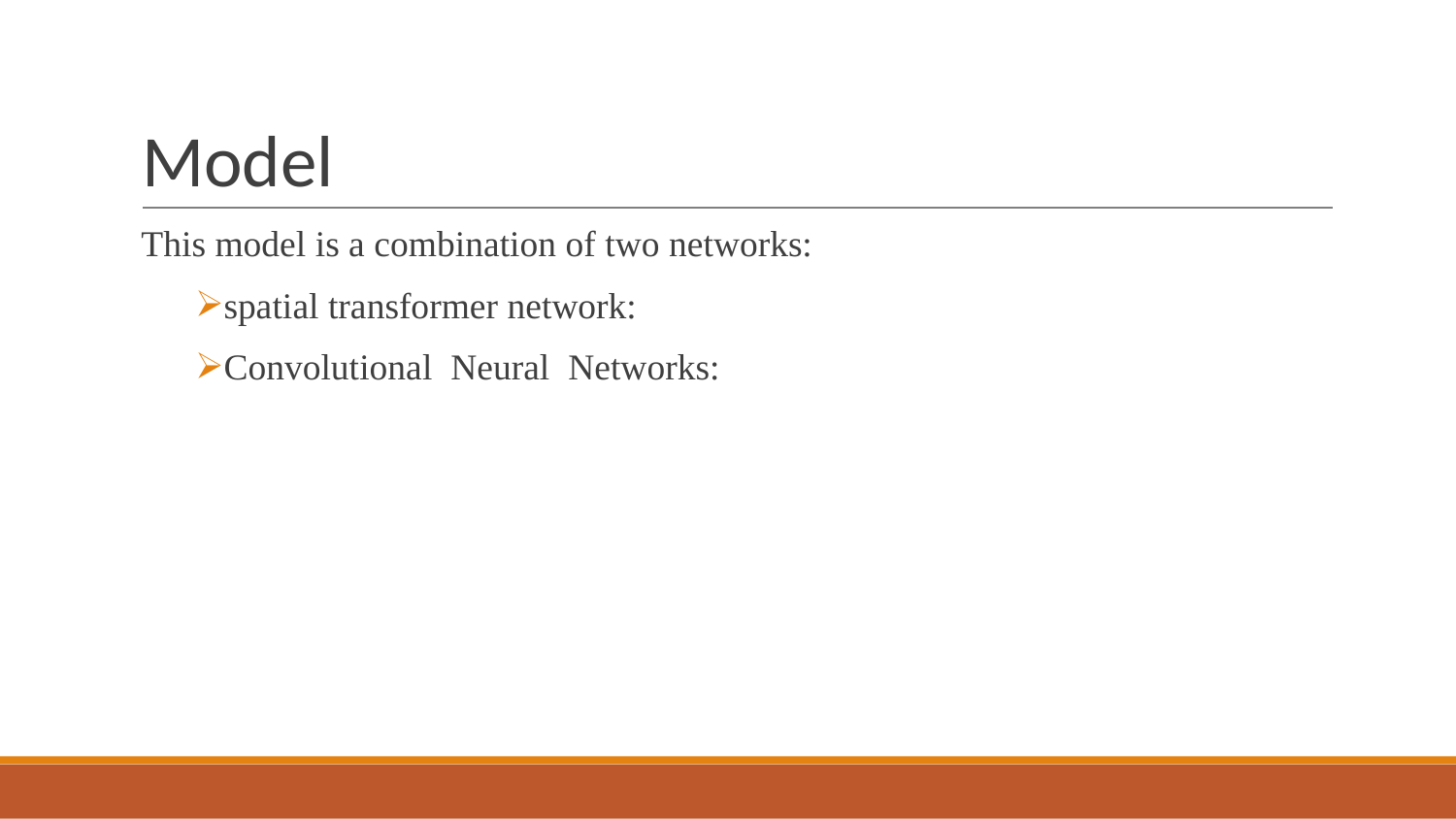

# Model
This model is a combination of two networks:
spatial transformer network:
Convolutional  Neural  Networks: